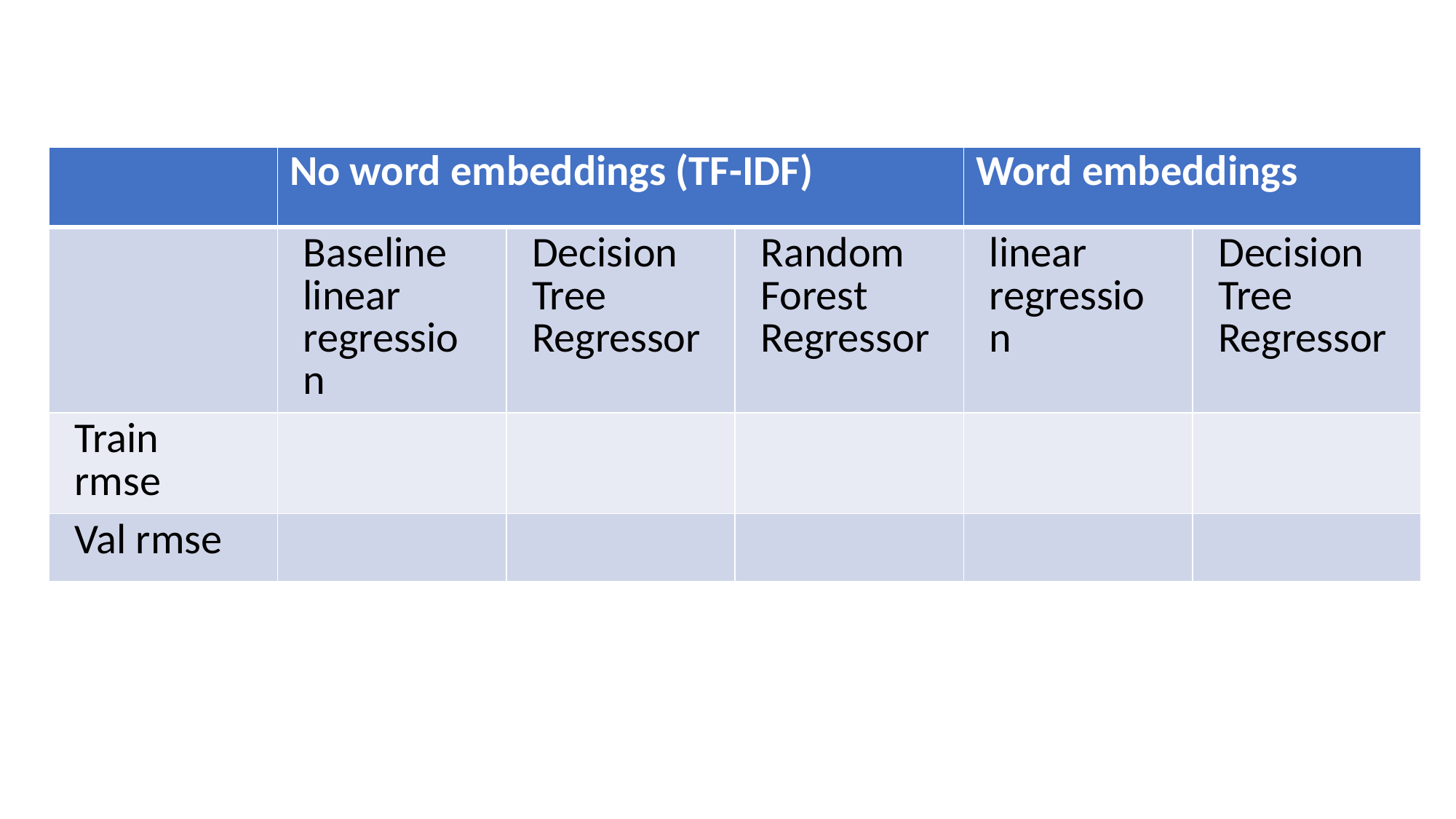

#
|  | No word embeddings (TF-IDF) |  |  | Word embeddings |  |
| --- | --- | --- | --- | --- | --- |
|  | Baseline linear regression | Decision Tree Regressor | Random Forest Regressor | linear regression | Decision Tree Regressor |
| Train rmse |  |  |  |  |  |
| Val rmse |  |  |  |  |  |